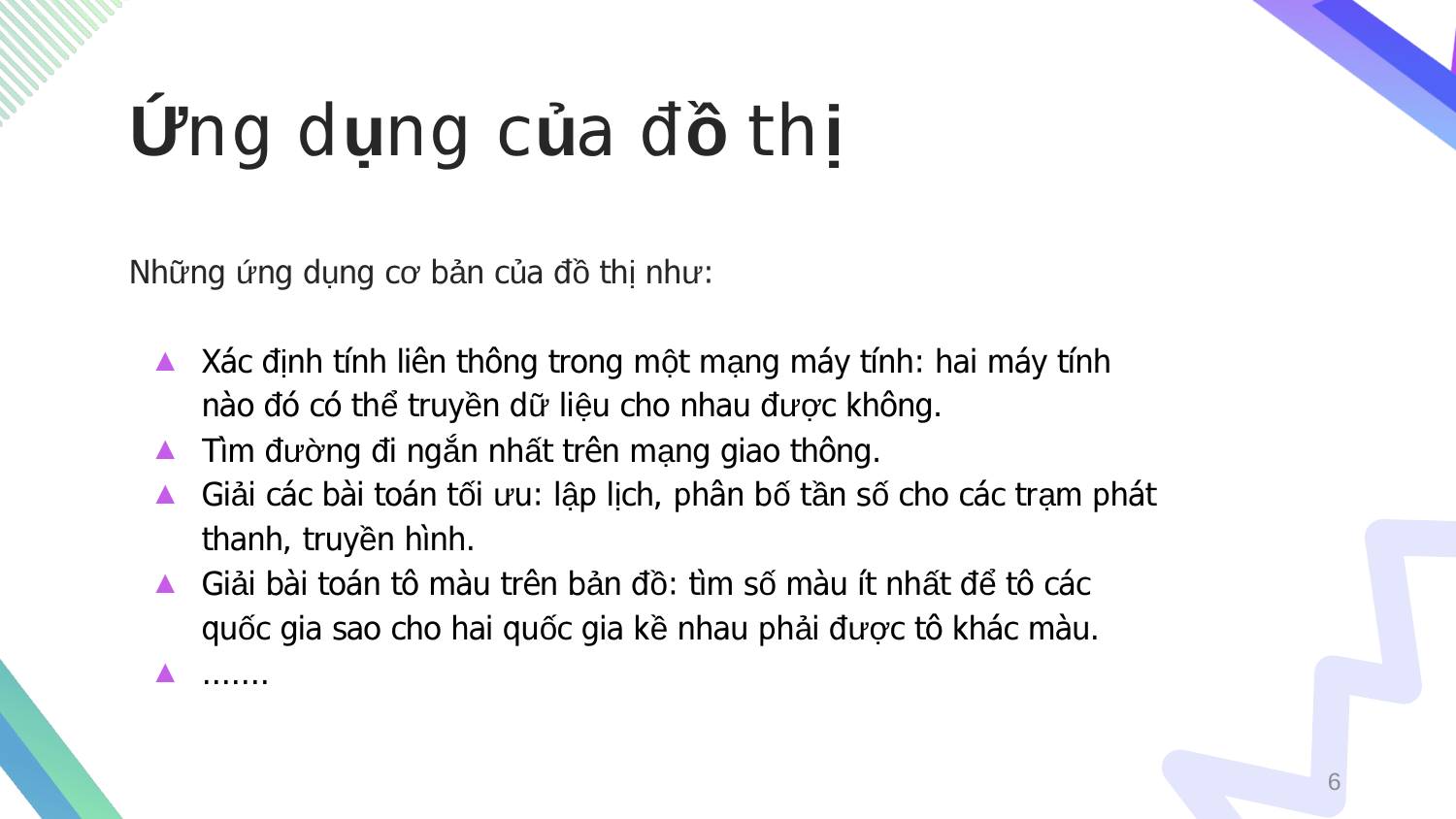

# Ứng dụng của đồ thị
Những ứng dụng cơ bản của đồ thị như:

Xác định tính liên thông trong một mạng máy tính: hai máy tính nào đó có thể truyền dữ liệu cho nhau được không.
Tìm đường đi ngắn nhất trên mạng giao thông.
Giải các bài toán tối ưu: lập lịch, phân bố tần số cho các trạm phát thanh, truyền hình.
Giải bài toán tô màu trên bản đồ: tìm số màu ít nhất để tô các quốc gia sao cho hai quốc gia kề nhau phải được tô khác màu.
.......
6